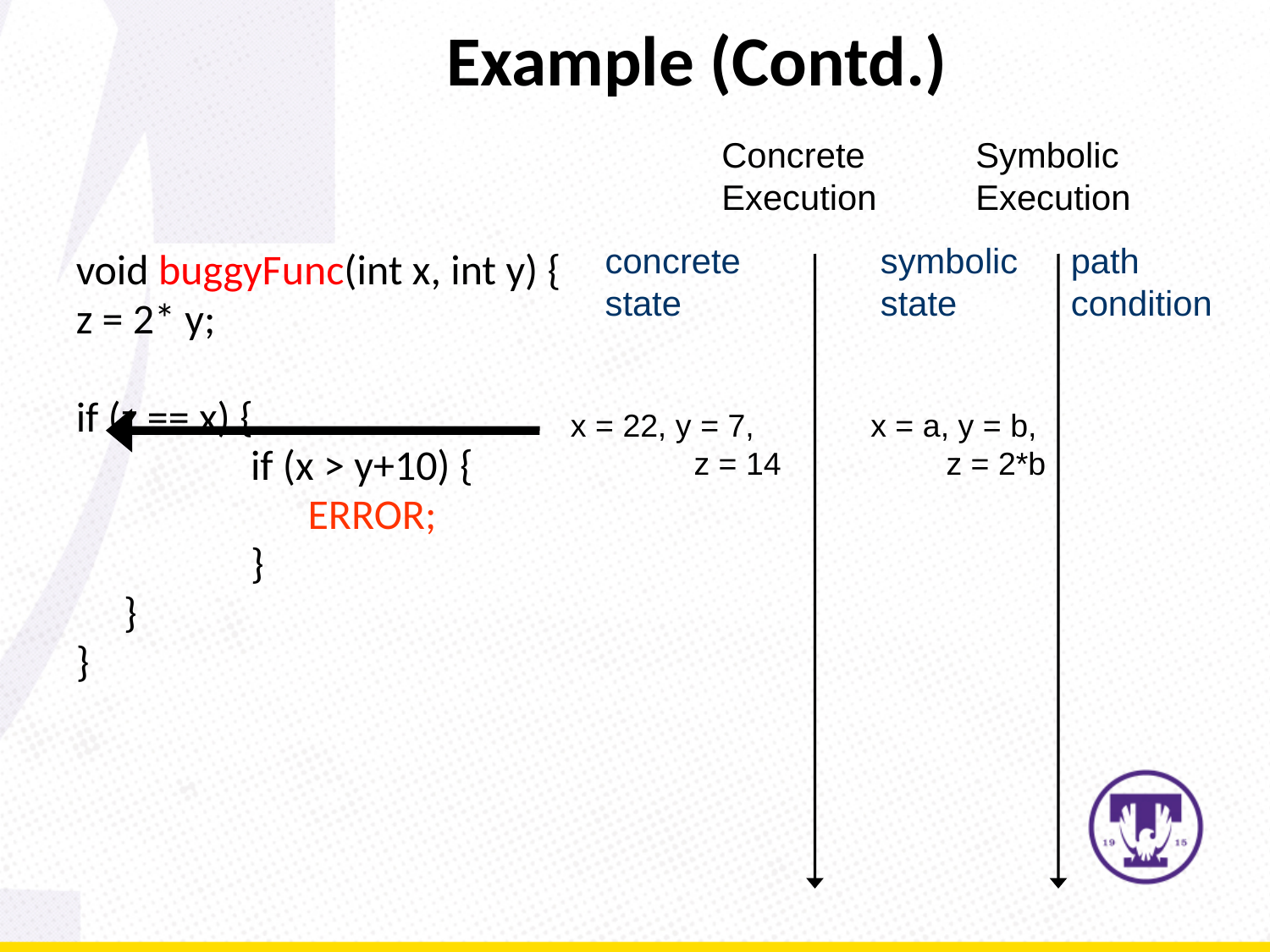

Example (Contd.)
Concrete Execution
Symbolic Execution
concrete state
symbolic state
path condition

void buggyFunc(int x, int y) {
z = 2* y;

if (z == x) {
		if (x > y+10) {
		      ERROR;
		}
	}
}
x = 22, y = 7,    z = 14
x = a, y = b,
z = 2*b